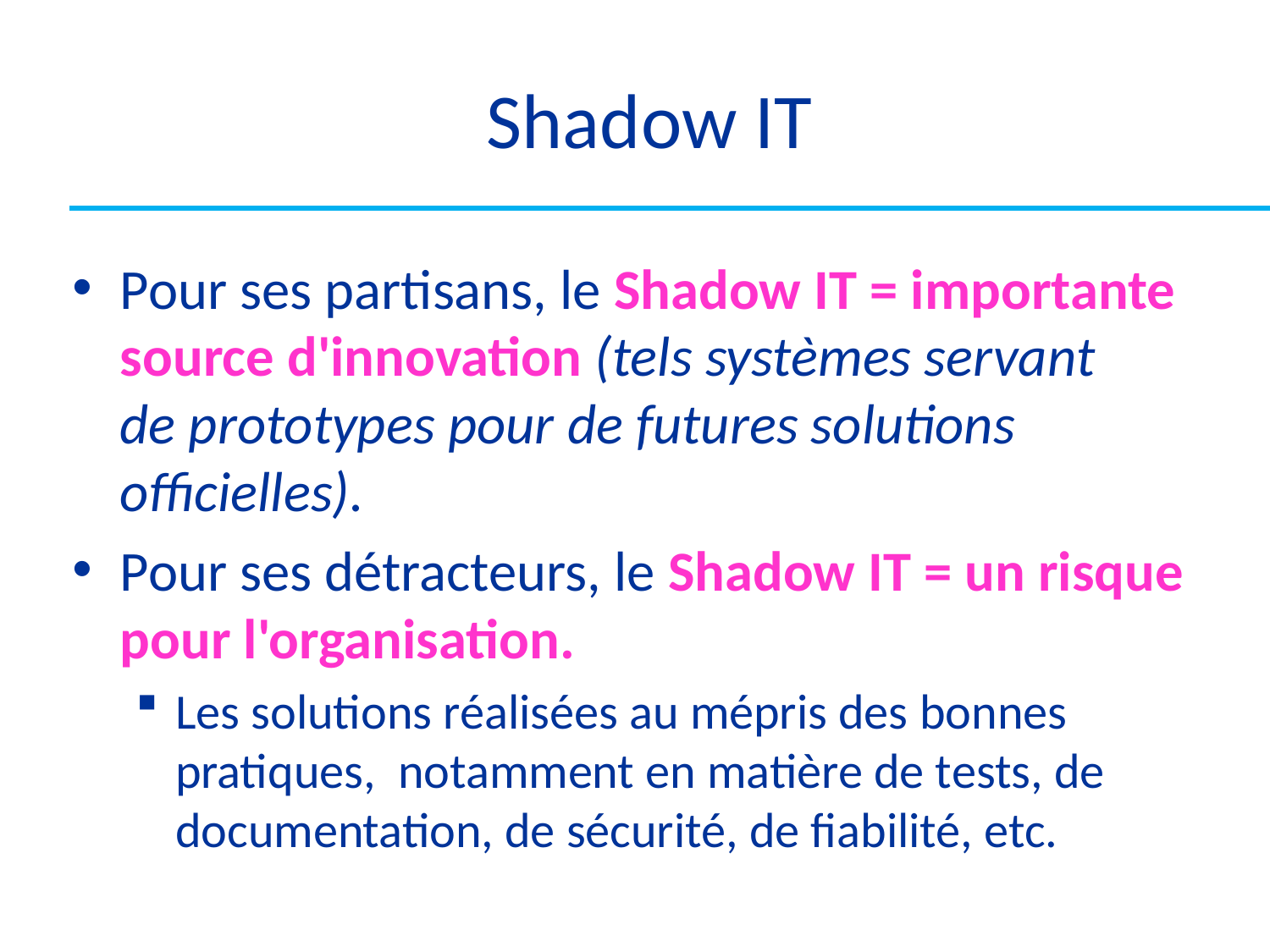

# Shadow IT
Pour ses partisans, le Shadow IT = importante source d'innovation (tels systèmes servant de prototypes pour de futures solutions officielles).
Pour ses détracteurs, le Shadow IT = un risque pour l'organisation.
Les solutions réalisées au mépris des bonnes pratiques,  notamment en matière de tests, de documentation, de sécurité, de fiabilité, etc.